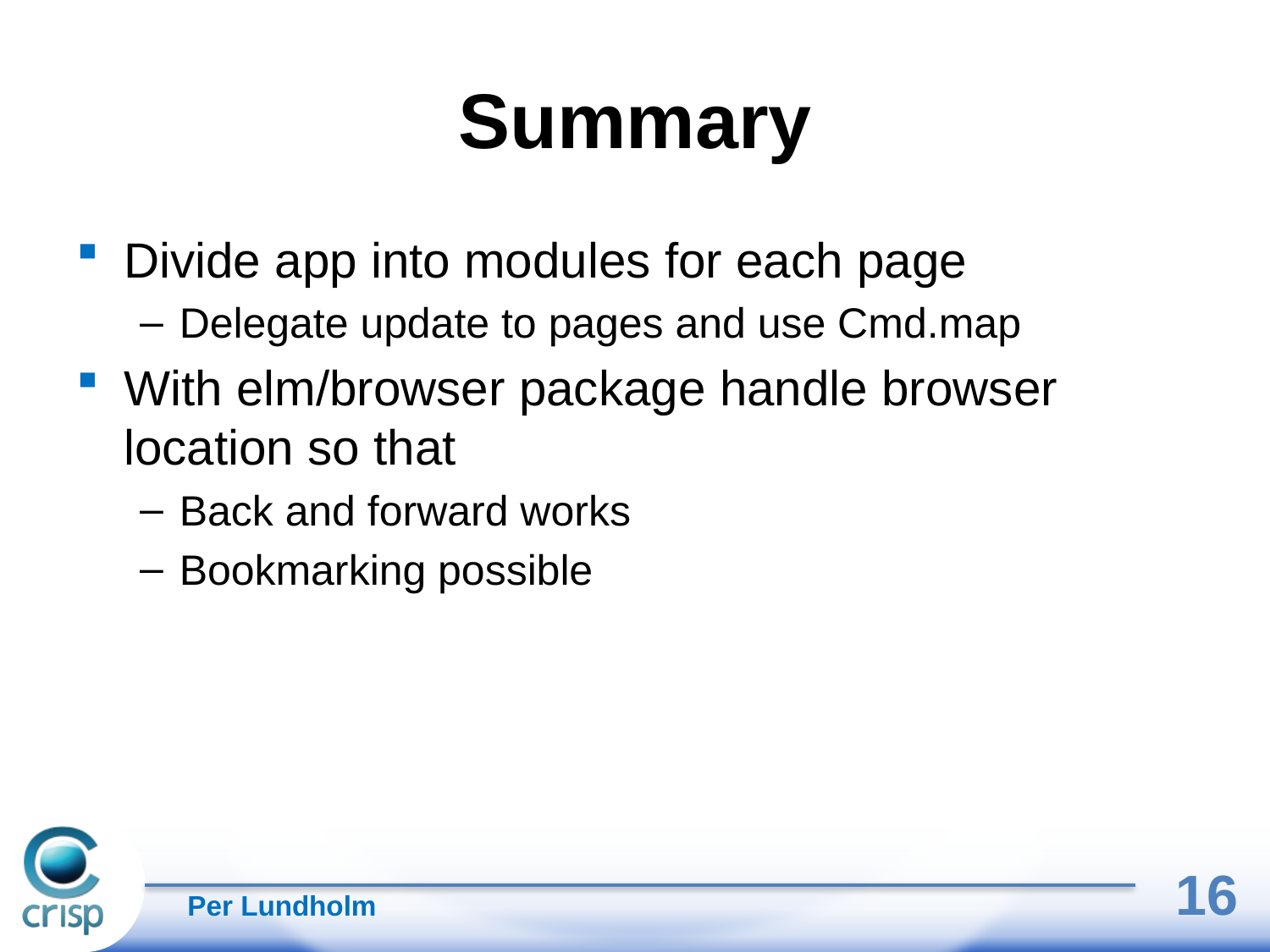

# Summary
Divide app into modules for each page
Delegate update to pages and use Cmd.map
With elm/browser package handle browser location so that
Back and forward works
Bookmarking possible
16
Per Lundholm